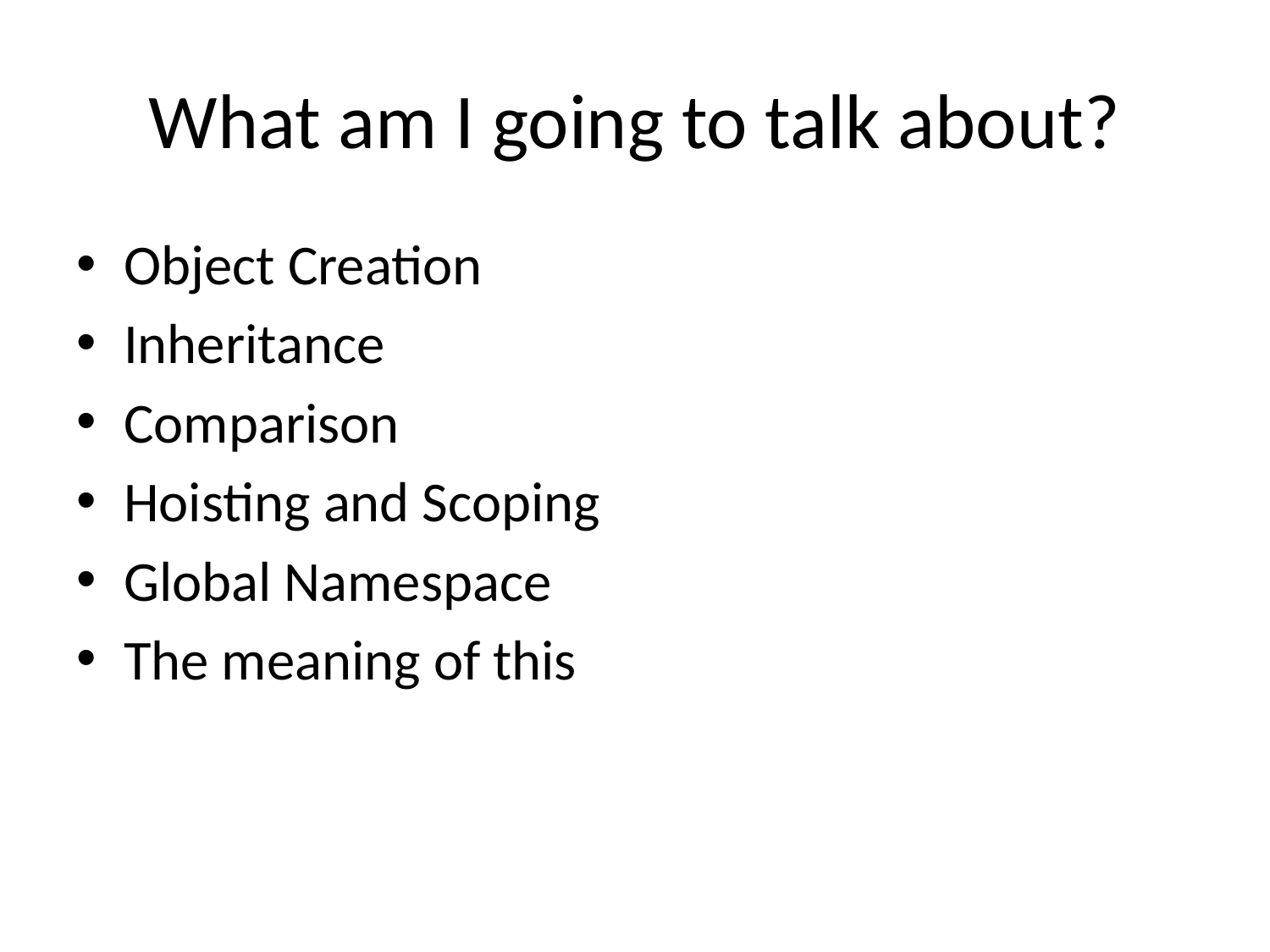

# What am I going to talk about?
Object Creation
Inheritance
Comparison
Hoisting and Scoping
Global Namespace
The meaning of this